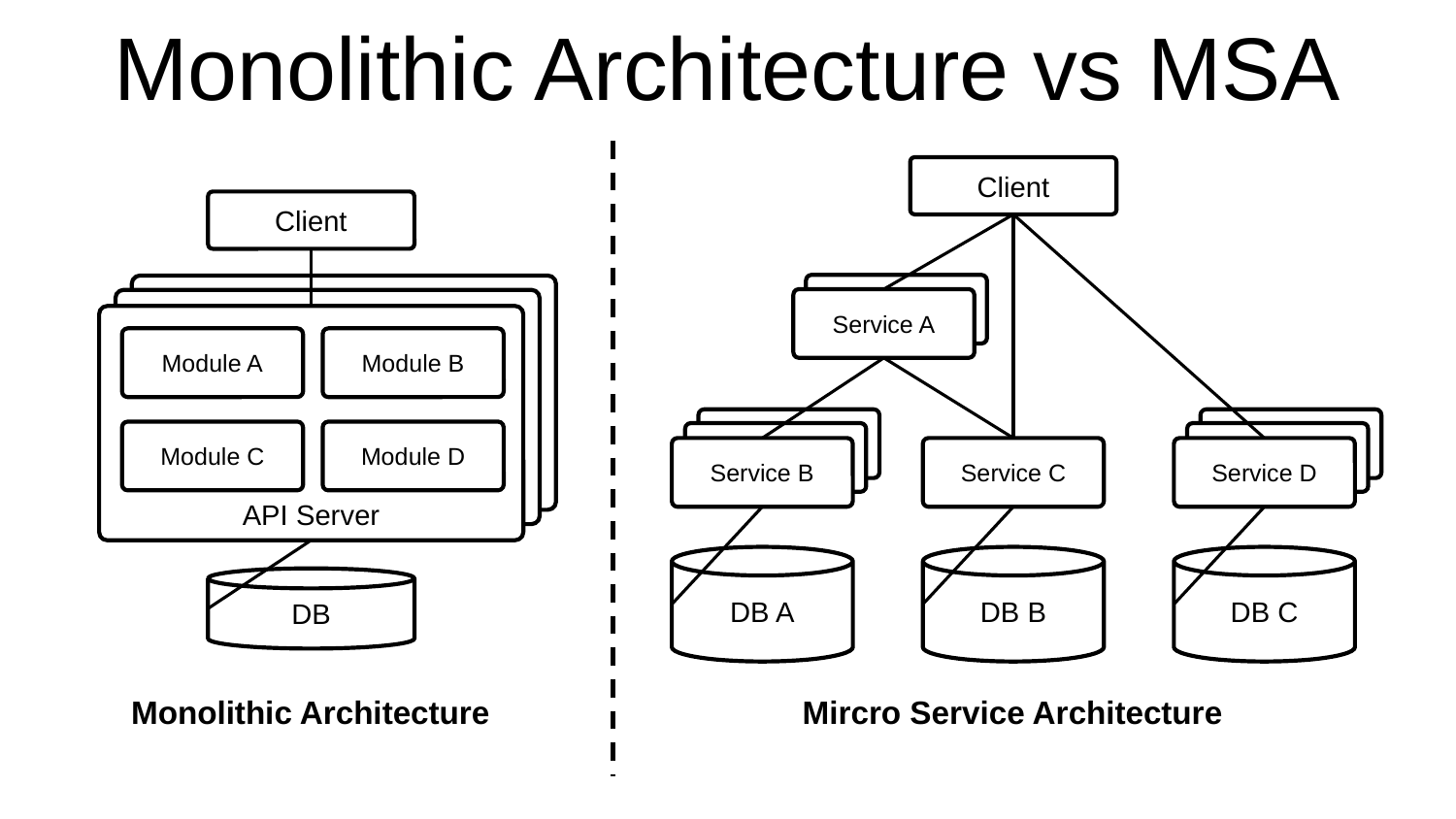

# Monolithic Architecture vs MSA
Client
Client
Service A
API Server
Service A
API Server
Module A
Module B
API Server
Module A
Module B
Module A
Module B
Module C
Module D
Service B
Service B
Module C
Module D
Module C
Module D
Service B
Service B
Service B
Service C
Service D
DB A
DB B
DB C
DB
Monolithic Architecture
Mircro Service Architecture